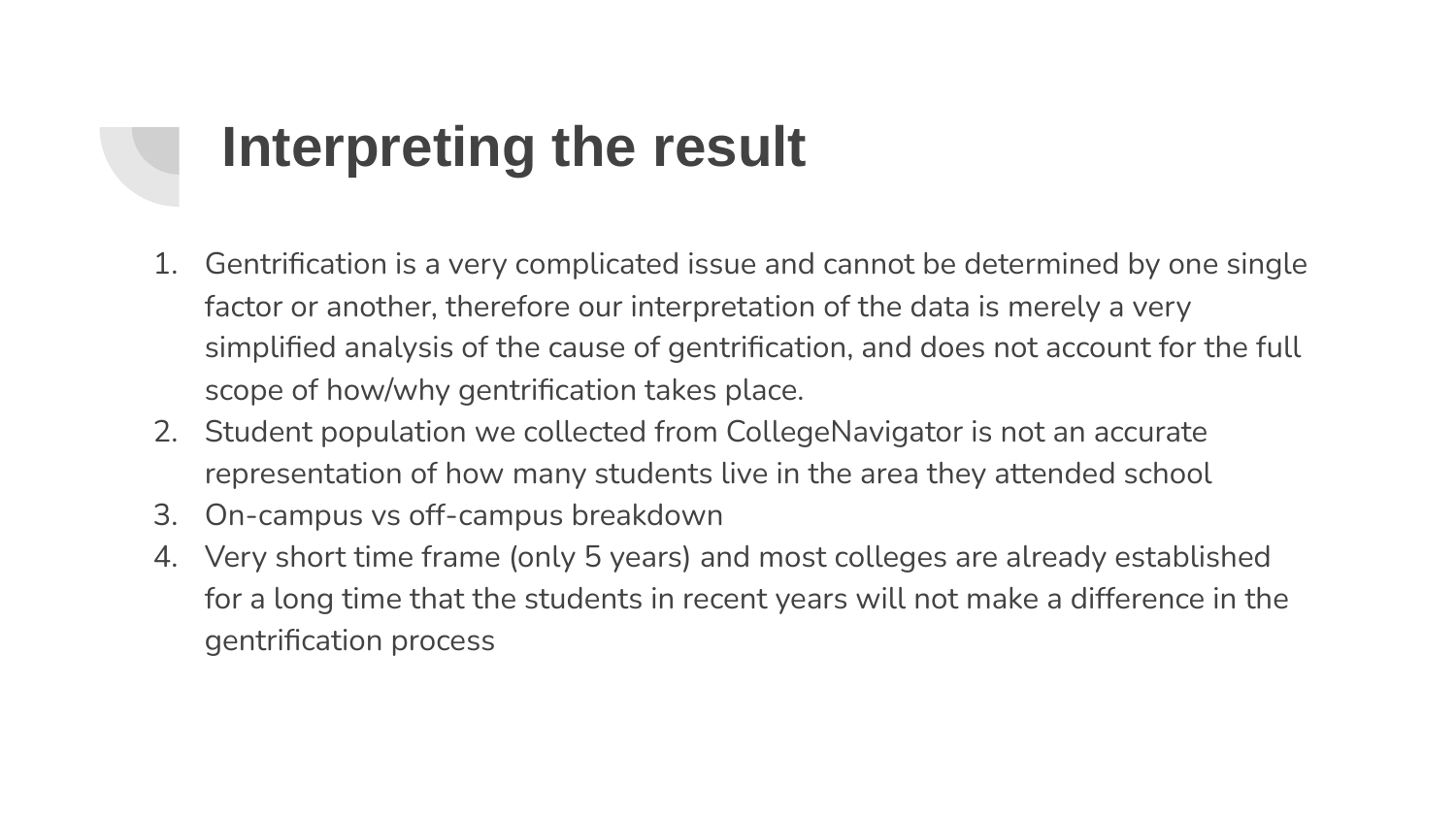

# Interpreting the result
Gentrification is a very complicated issue and cannot be determined by one single factor or another, therefore our interpretation of the data is merely a very simplified analysis of the cause of gentrification, and does not account for the full scope of how/why gentrification takes place.
Student population we collected from CollegeNavigator is not an accurate representation of how many students live in the area they attended school
On-campus vs off-campus breakdown
Very short time frame (only 5 years) and most colleges are already established for a long time that the students in recent years will not make a difference in the gentrification process